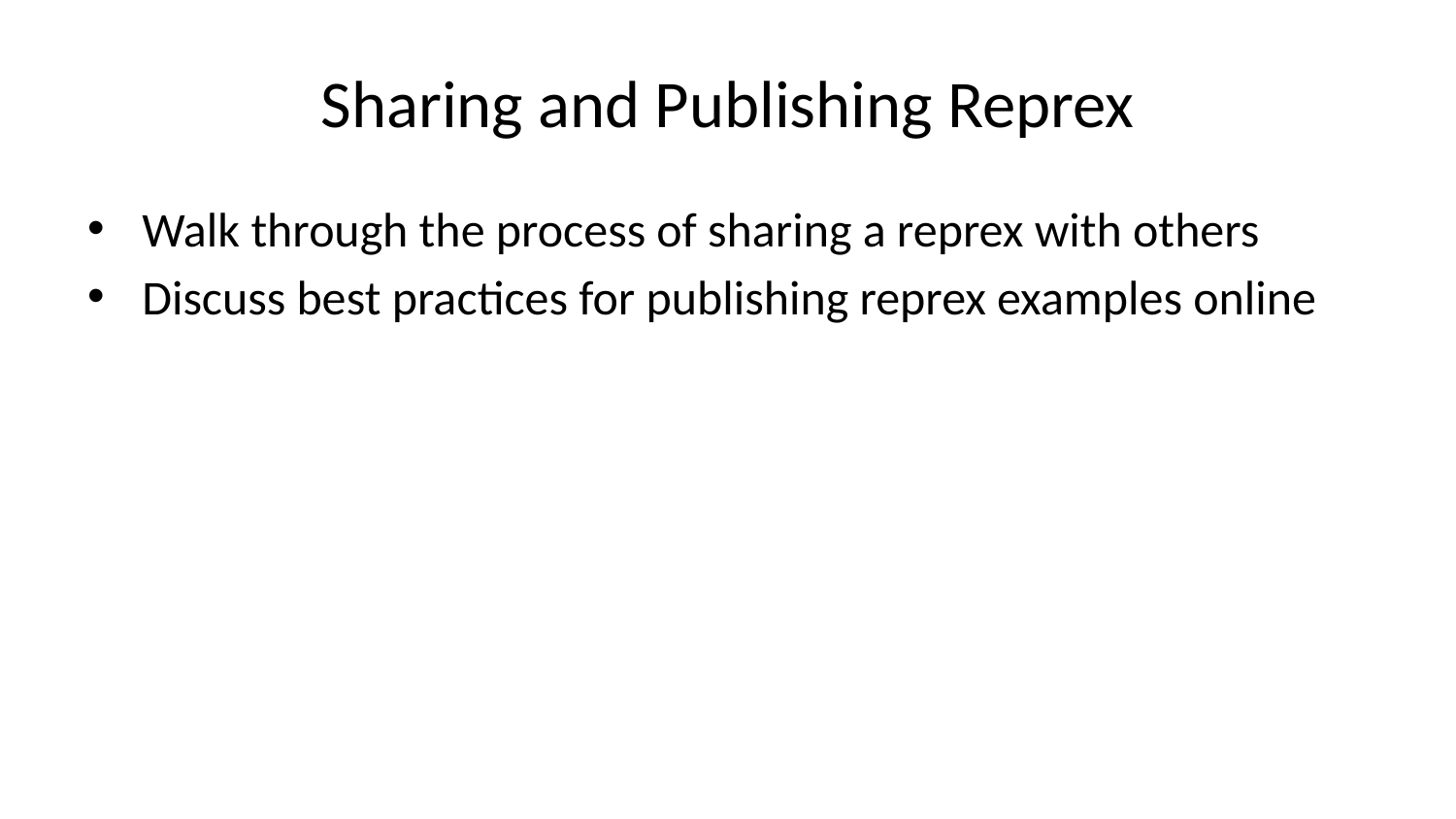

# Sharing and Publishing Reprex
Walk through the process of sharing a reprex with others
Discuss best practices for publishing reprex examples online